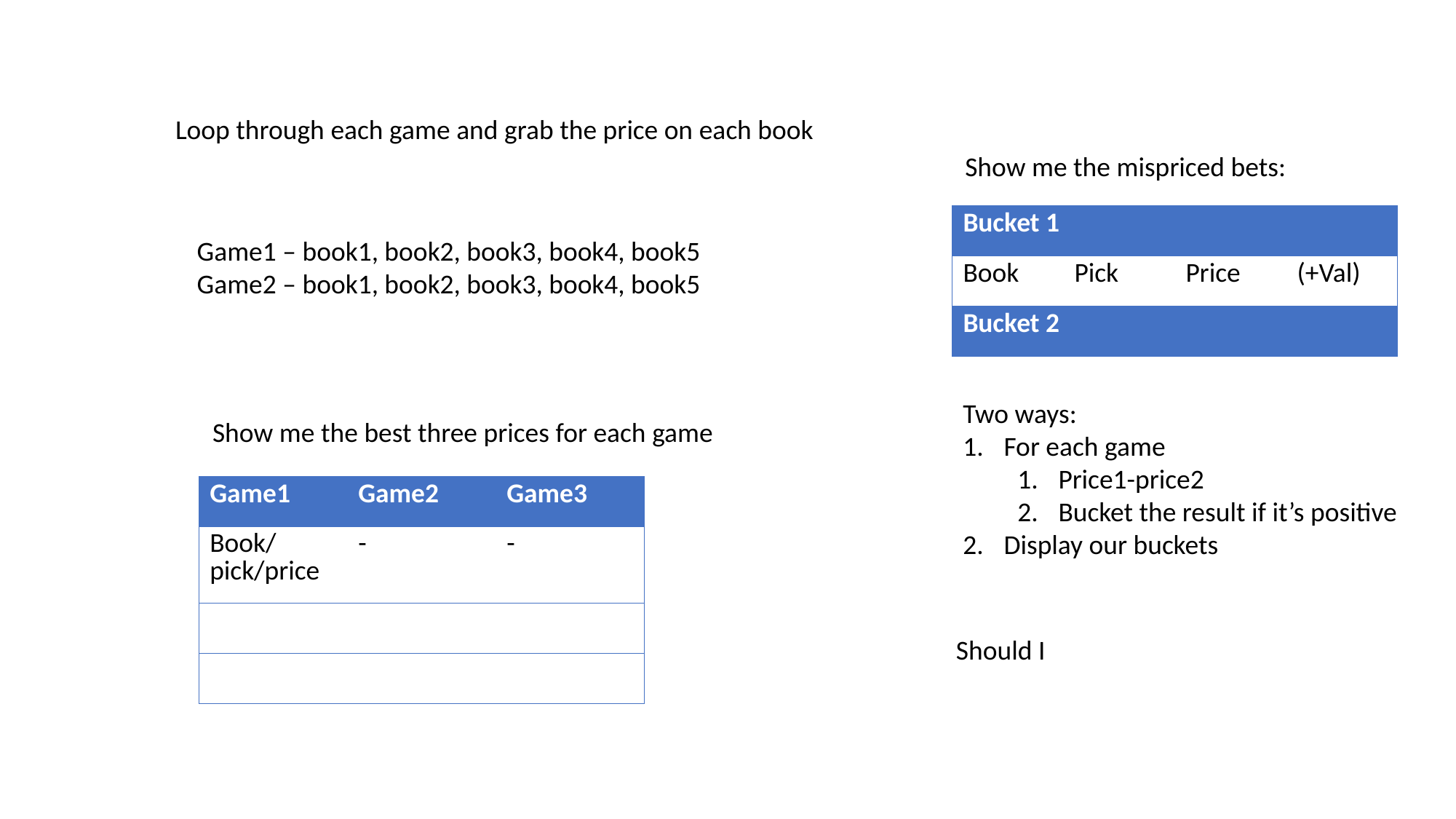

Loop through each game and grab the price on each book
Show me the mispriced bets:

| Bucket 1 | Game2 | Game3 |  |
| --- | --- | --- | --- |
| Book | Pick | Price | (+Val) |
| Bucket 2 |  |  |  |
Game1 – book1, book2, book3, book4, book5
Game2 – book1, book2, book3, book4, book5

Two ways:
For each game
Price1-price2
Bucket the result if it’s positive
Display our buckets
Show me the best three prices for each game
| Game1 | Game2 | Game3 |
| --- | --- | --- |
| Book/pick/price | - | - |
|  |  |  |
|  |  |  |
Should I